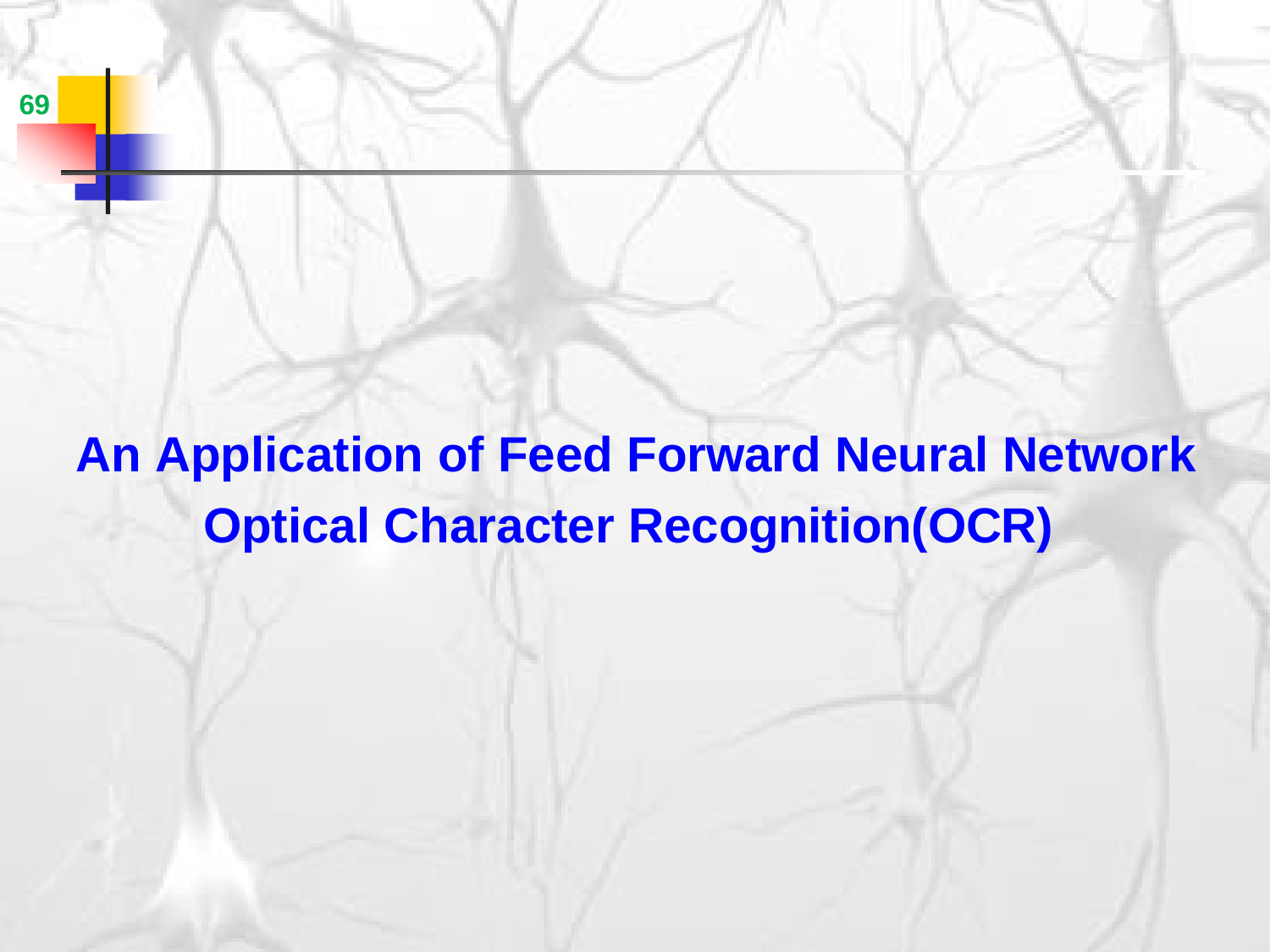

69
# An Application of Feed Forward Neural Network Optical Character Recognition(OCR)